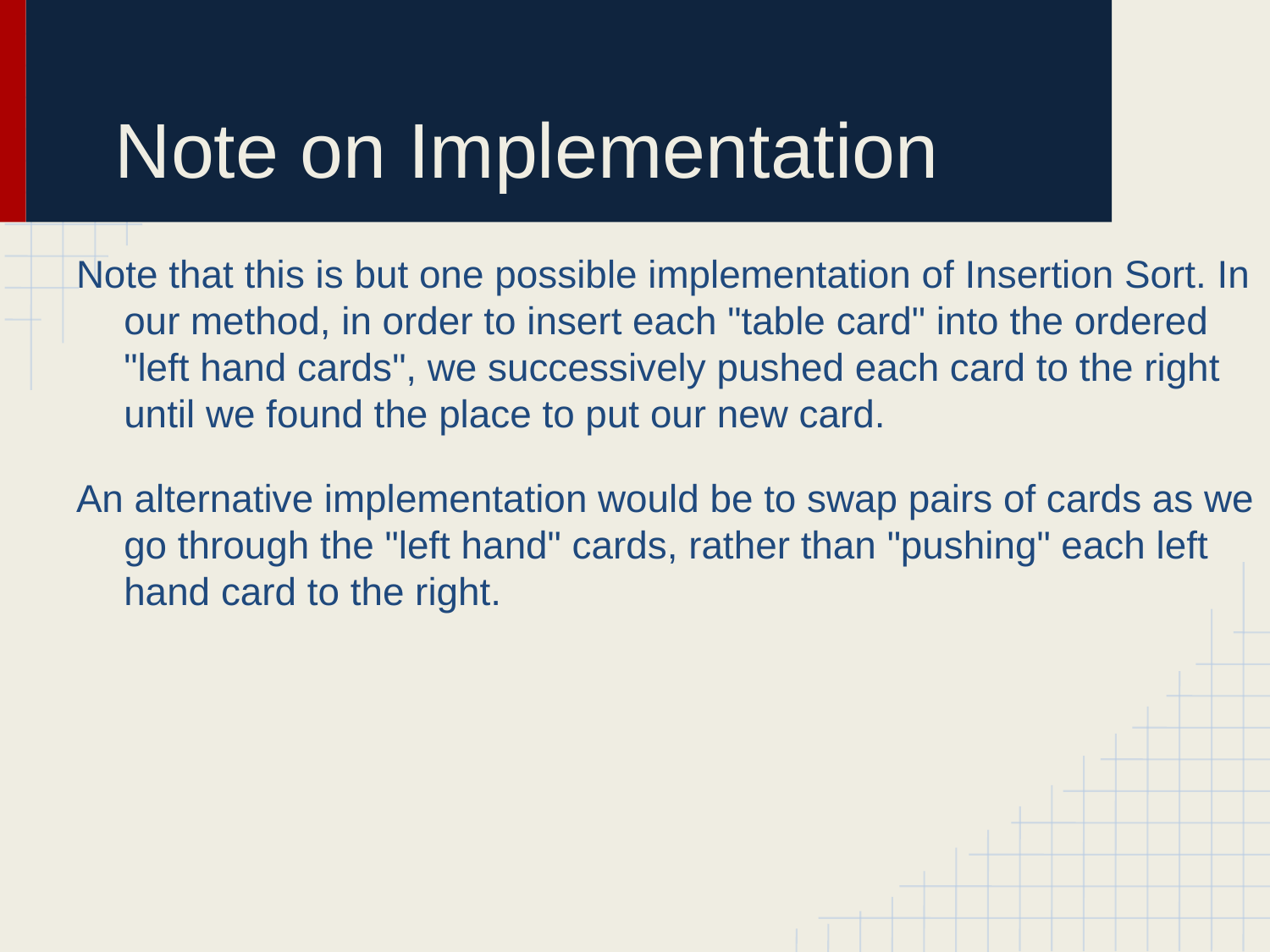

# Note on Implementation
Note that this is but one possible implementation of Insertion Sort. In our method, in order to insert each "table card" into the ordered "left hand cards", we successively pushed each card to the right until we found the place to put our new card.

An alternative implementation would be to swap pairs of cards as we go through the "left hand" cards, rather than "pushing" each left hand card to the right.